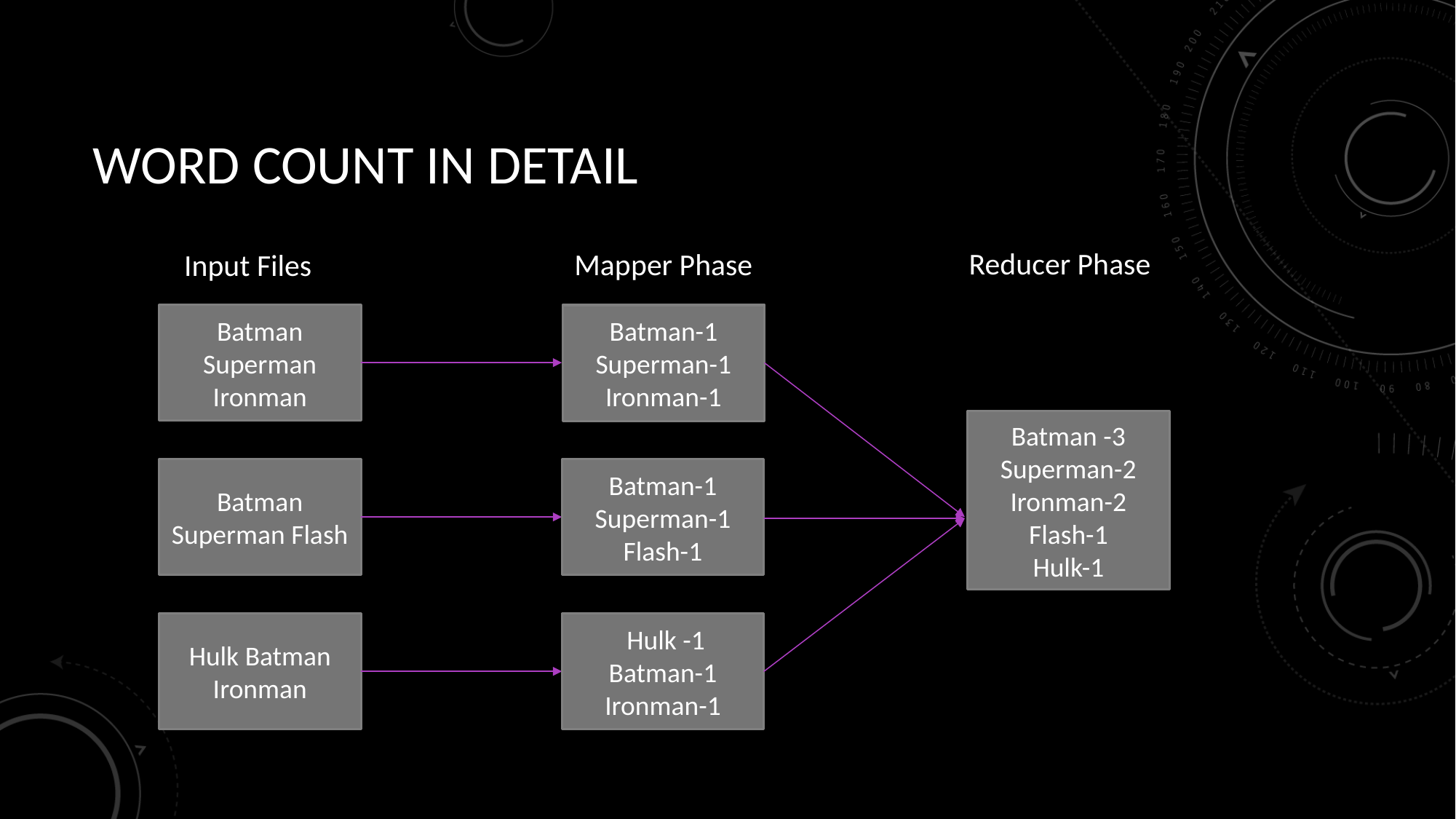

Word Count in Detail
   Input Files
Reducer Phase
Mapper Phase
Batman Superman Ironman
Batman-1 Superman-1 Ironman-1
Batman -3 Superman-2 Ironman-2
Flash-1
Hulk-1
Batman Superman Flash
Batman-1 Superman-1
Flash-1
Hulk Batman Ironman
 Hulk -1
Batman-1
Ironman-1